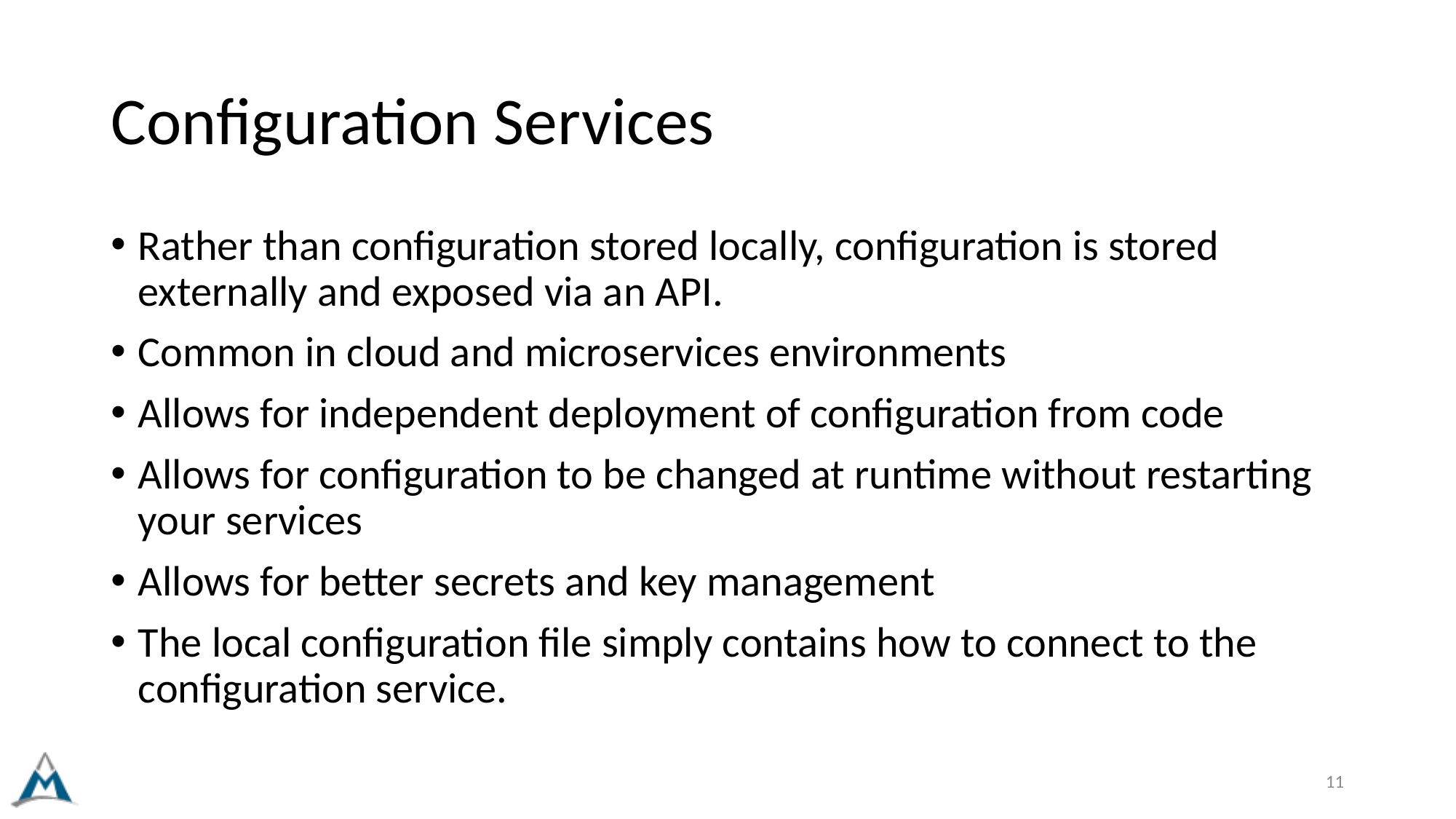

# Configuration Services
Rather than configuration stored locally, configuration is stored externally and exposed via an API.
Common in cloud and microservices environments
Allows for independent deployment of configuration from code
Allows for configuration to be changed at runtime without restarting your services
Allows for better secrets and key management
The local configuration file simply contains how to connect to the configuration service.
11